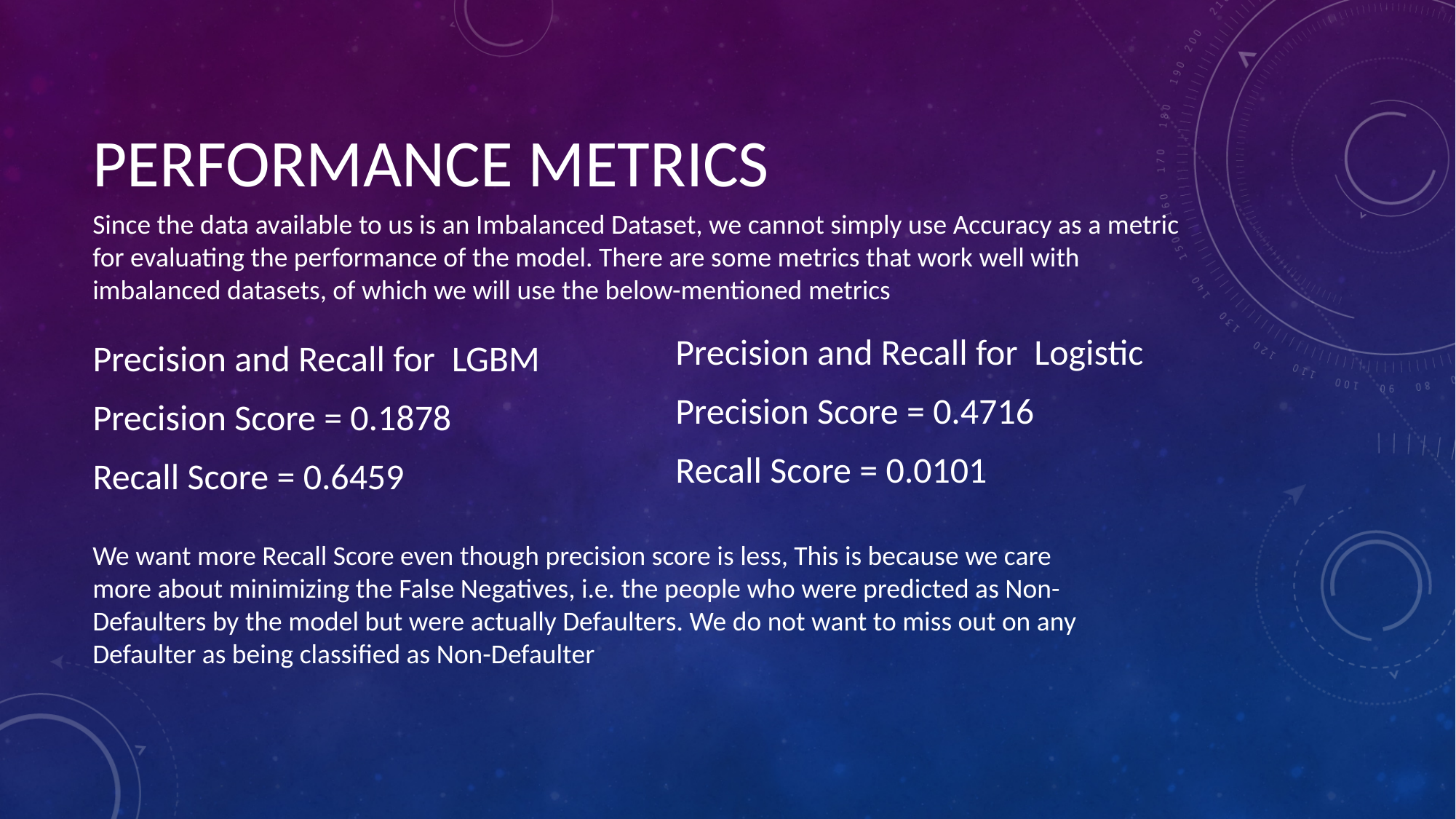

# PERFORMANCE METRICS
Precision and Recall for  Logistic
Precision Score = 0.4716
Recall Score = 0.0101
Precision and Recall for  LGBM
Precision Score = 0.1878
Recall Score = 0.6459
Since the data available to us is an Imbalanced Dataset, we cannot simply use Accuracy as a metric for evaluating the performance of the model. There are some metrics that work well with imbalanced datasets, of which we will use the below-mentioned metrics
We want more Recall Score even though precision score is less, This is because we care more about minimizing the False Negatives, i.e. the people who were predicted as Non-Defaulters by the model but were actually Defaulters. We do not want to miss out on any Defaulter as being classified as Non-Defaulter